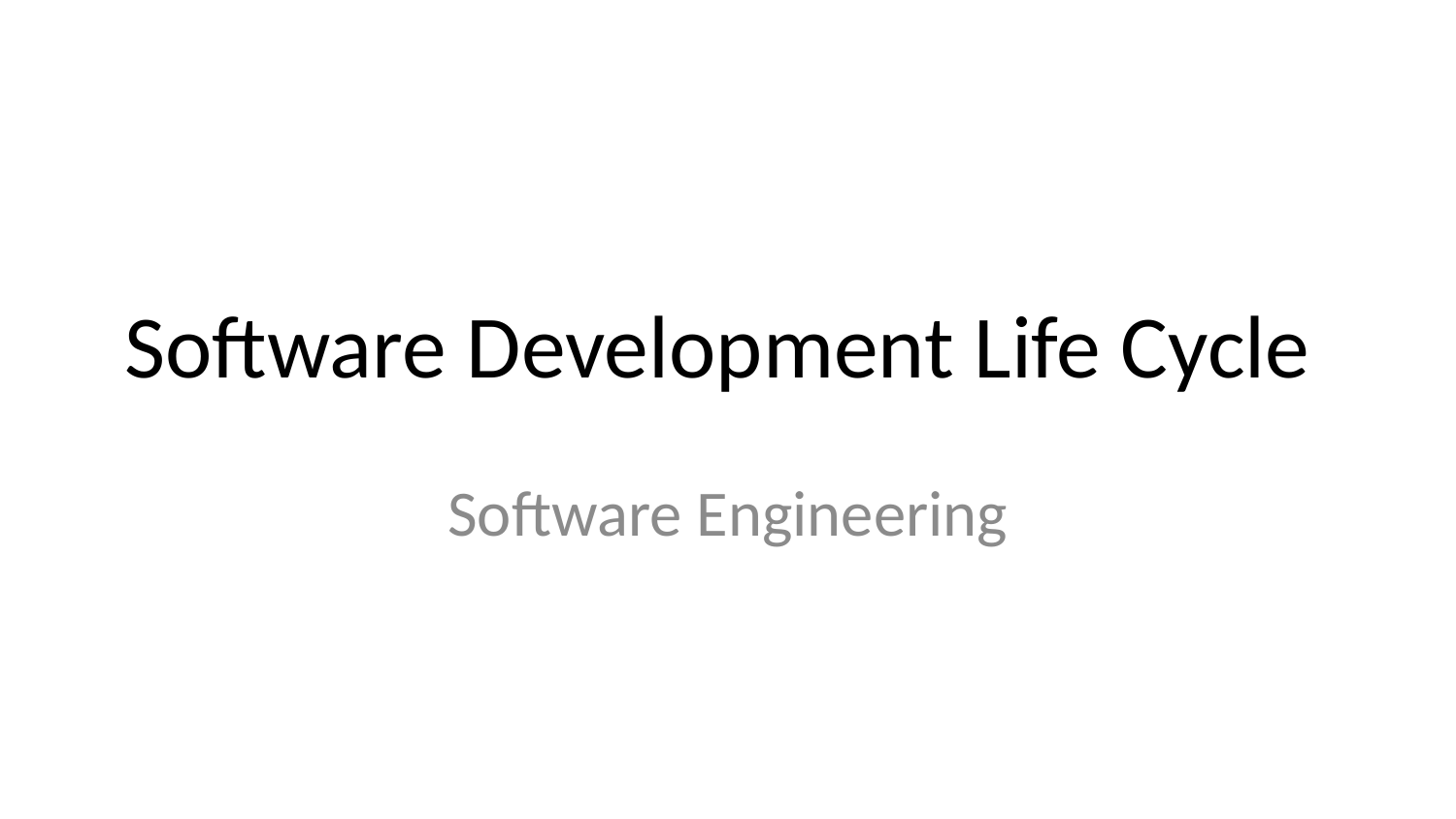

# Software Development Life Cycle
Software Engineering